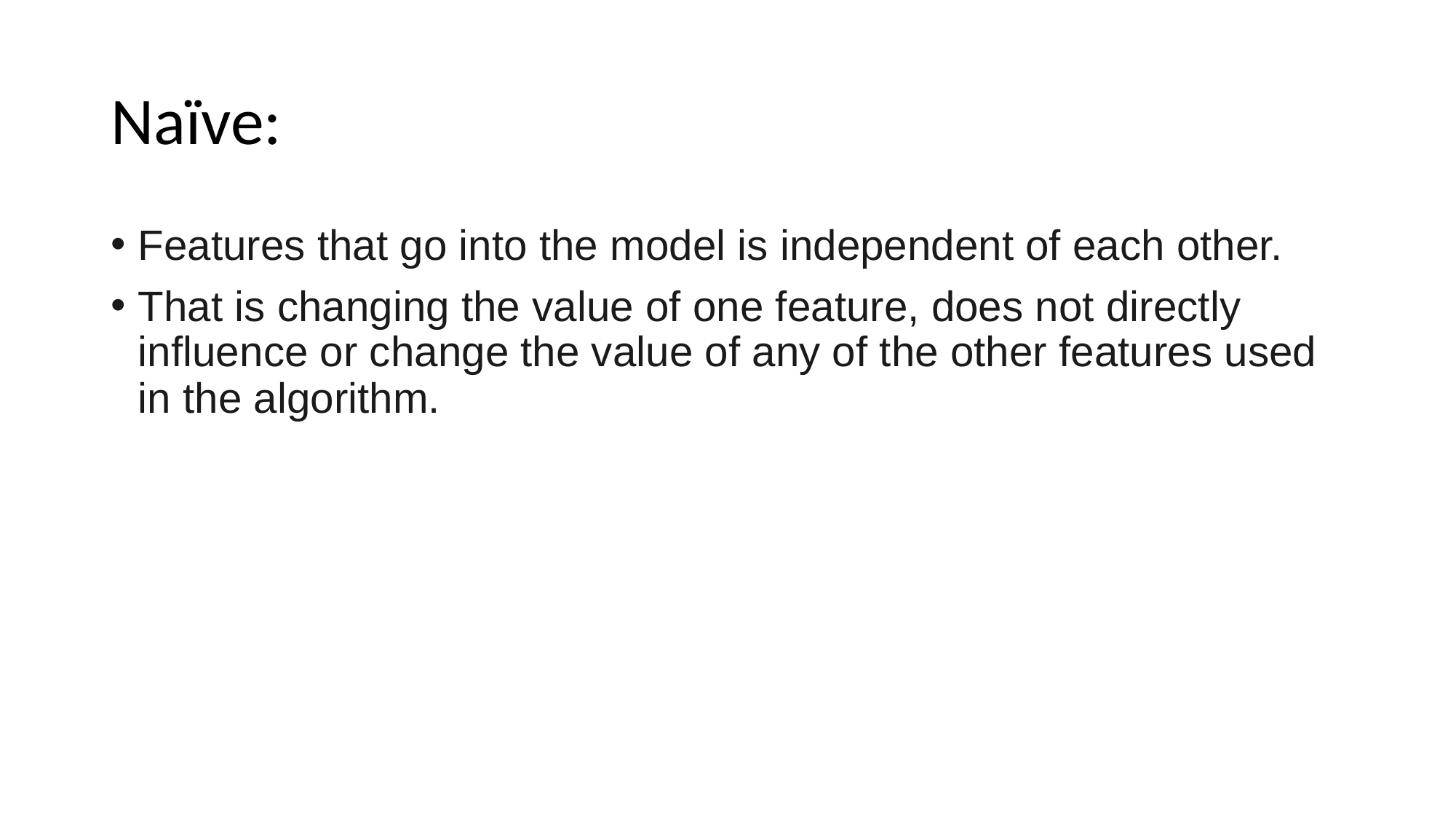

# Naïve:
Features that go into the model is independent of each other.
That is changing the value of one feature, does not directly influence or change the value of any of the other features used in the algorithm.